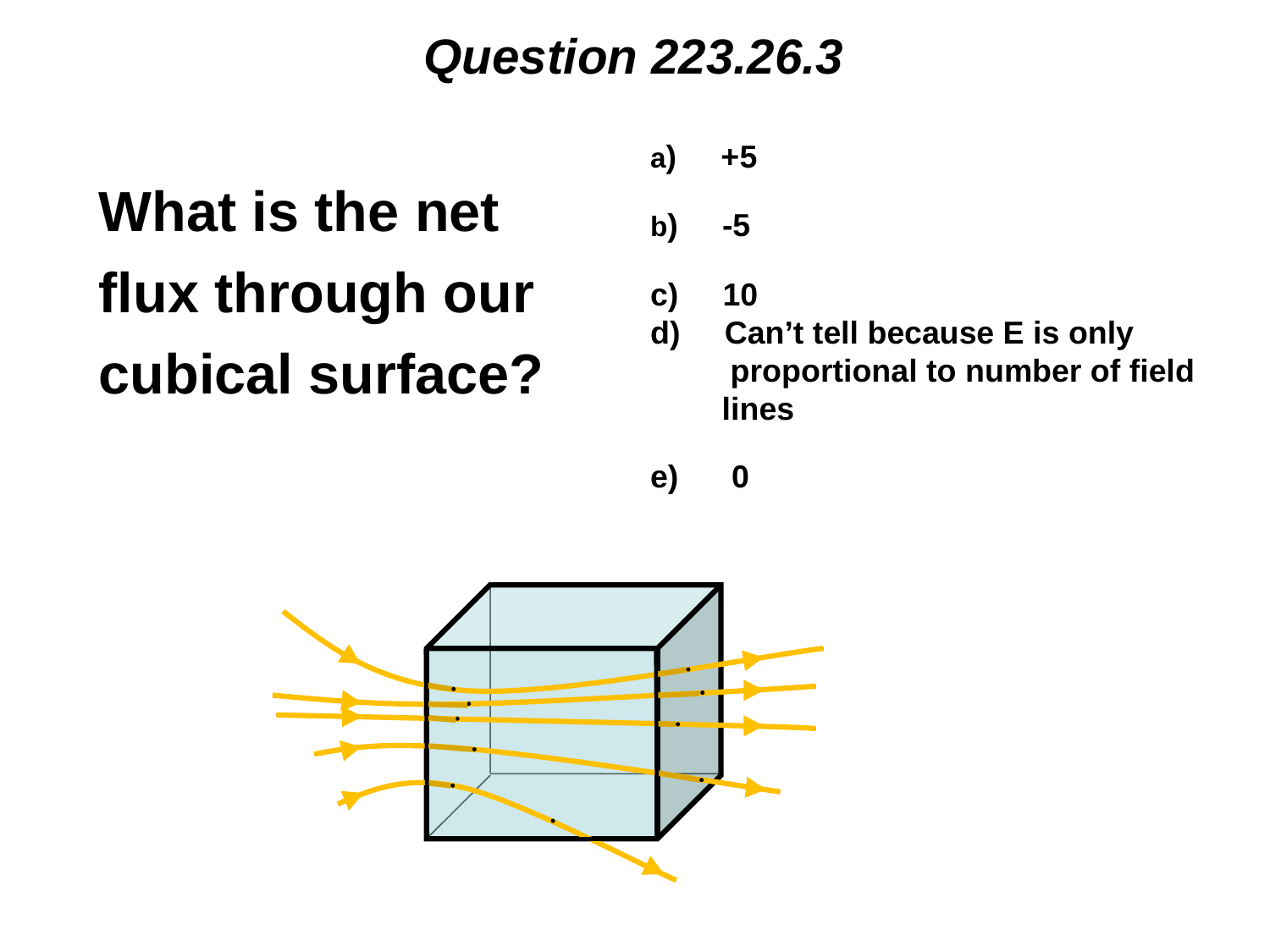

Question 223.26.3
a)     +5
b)     -5
c)     10
d)     Can’t tell because E is only
         proportional to number of field
         lines
e)      0
What is the net flux through our cubical surface?